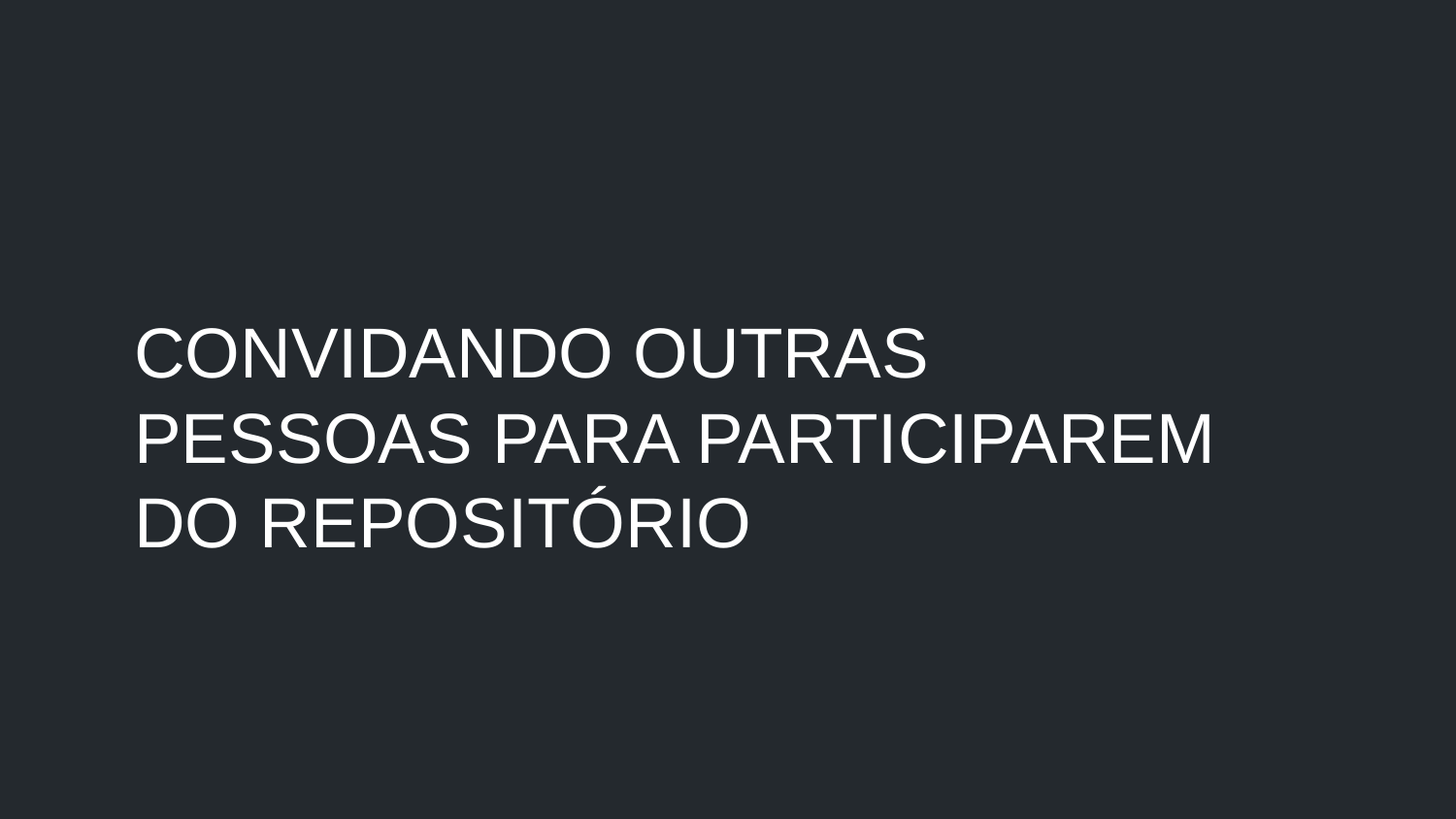

CONVIDANDO OUTRAS
PESSOAS PARA PARTICIPAREM
DO REPOSITÓRIO